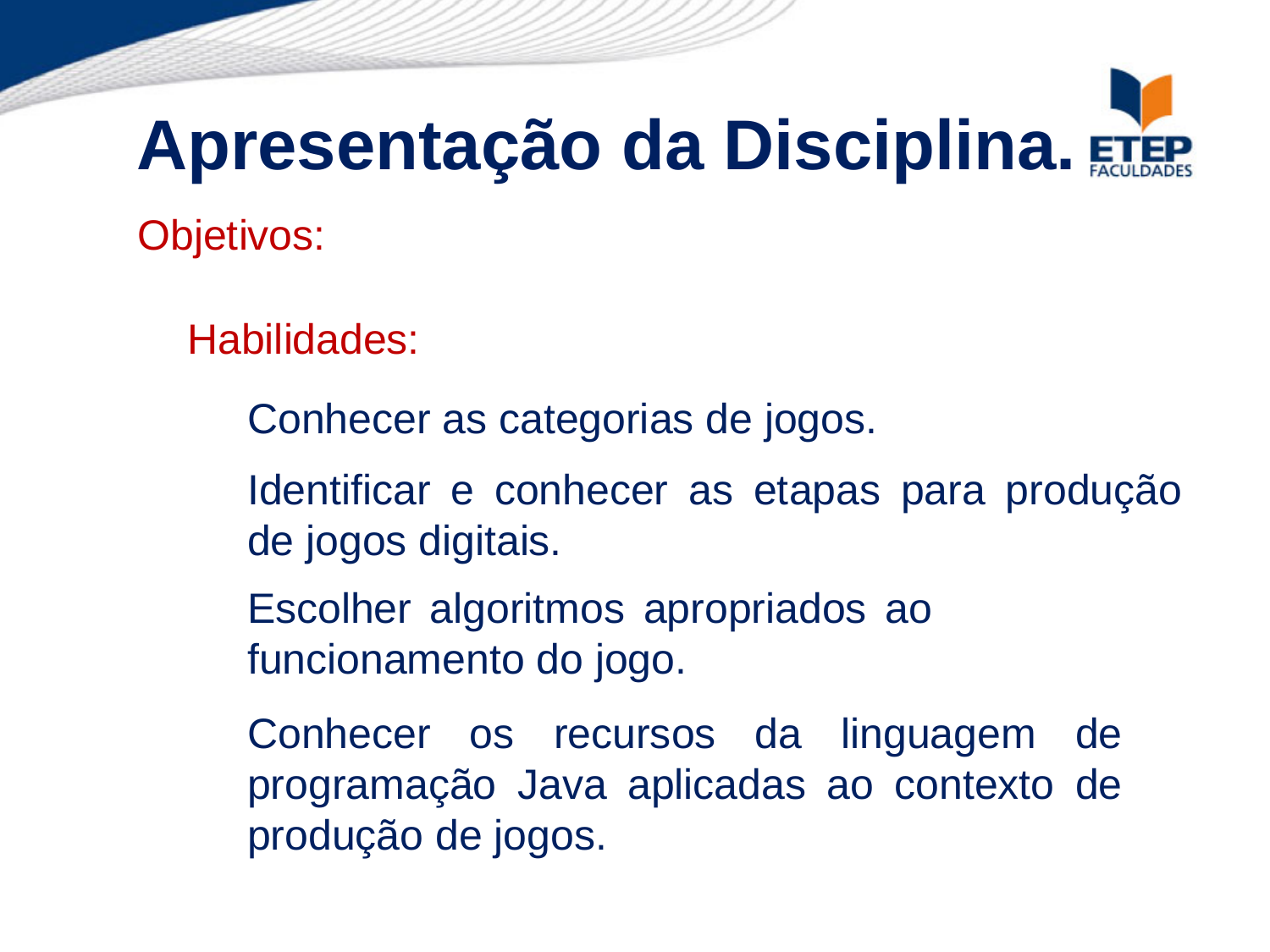

Apresentação da Disciplina.
Objetivos:
Habilidades:
Conhecer as categorias de jogos.
Identificar e conhecer as etapas para produção de jogos digitais.
Escolher algoritmos apropriados ao funcionamento do jogo.
Conhecer os recursos da linguagem de programação Java aplicadas ao contexto de produção de jogos.